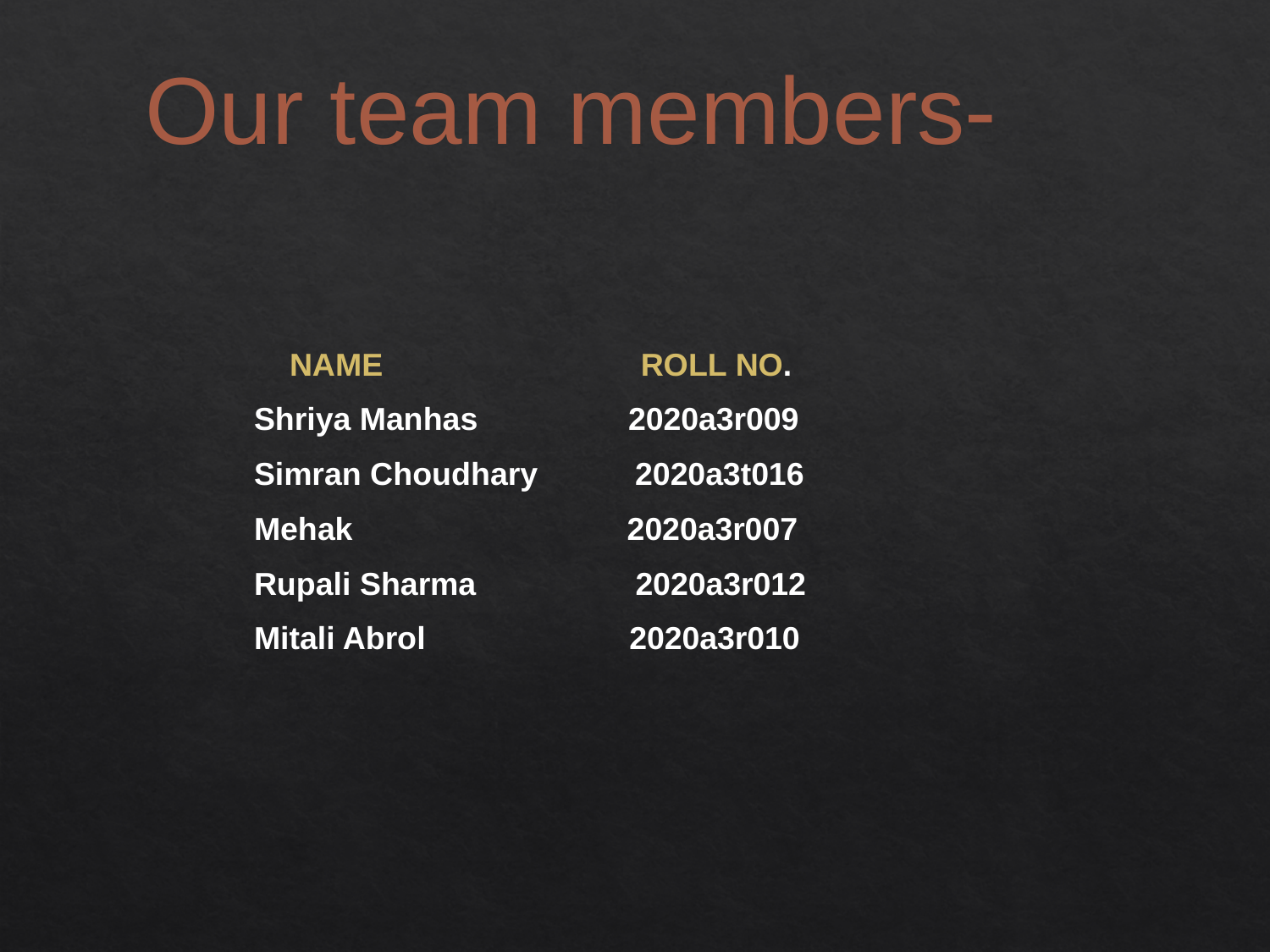

Our team members-
    NAME                             ROLL NO.
Shriya Manhas                 2020a3r009
Simran Choudhary           2020a3t016
Mehak                               2020a3r007
Rupali Sharma                  2020a3r012
Mitali Abrol                       2020a3r010